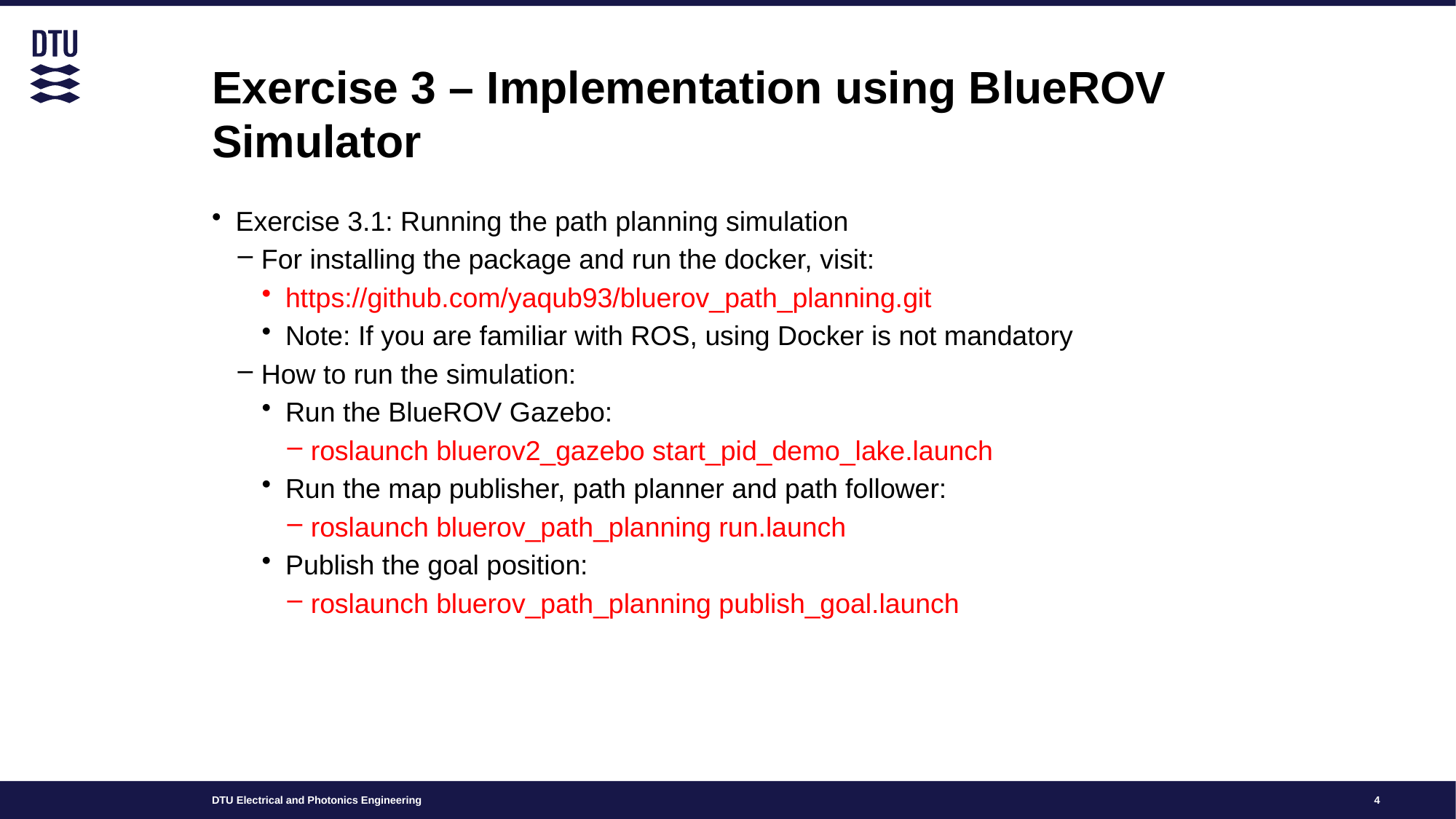

# Exercise 3 – Implementation using BlueROV Simulator
Exercise 3.1: Running the path planning simulation
For installing the package and run the docker, visit:
https://github.com/yaqub93/bluerov_path_planning.git
Note: If you are familiar with ROS, using Docker is not mandatory
How to run the simulation:
Run the BlueROV Gazebo:
roslaunch bluerov2_gazebo start_pid_demo_lake.launch
Run the map publisher, path planner and path follower:
roslaunch bluerov_path_planning run.launch
Publish the goal position:
roslaunch bluerov_path_planning publish_goal.launch
4